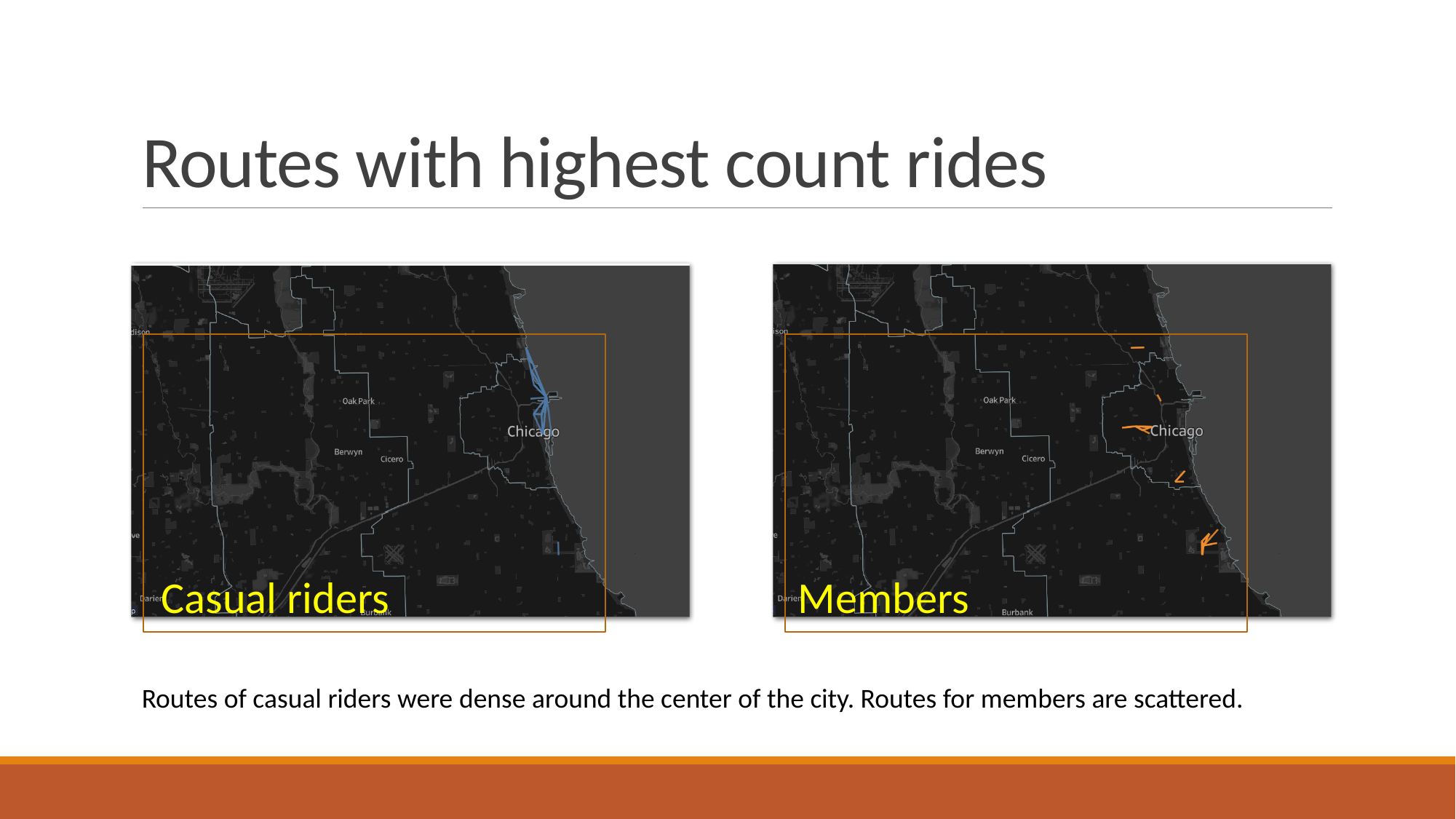

# Routes with highest count rides
Casual riders
Members
Routes of casual riders were dense around the center of the city. Routes for members are scattered.